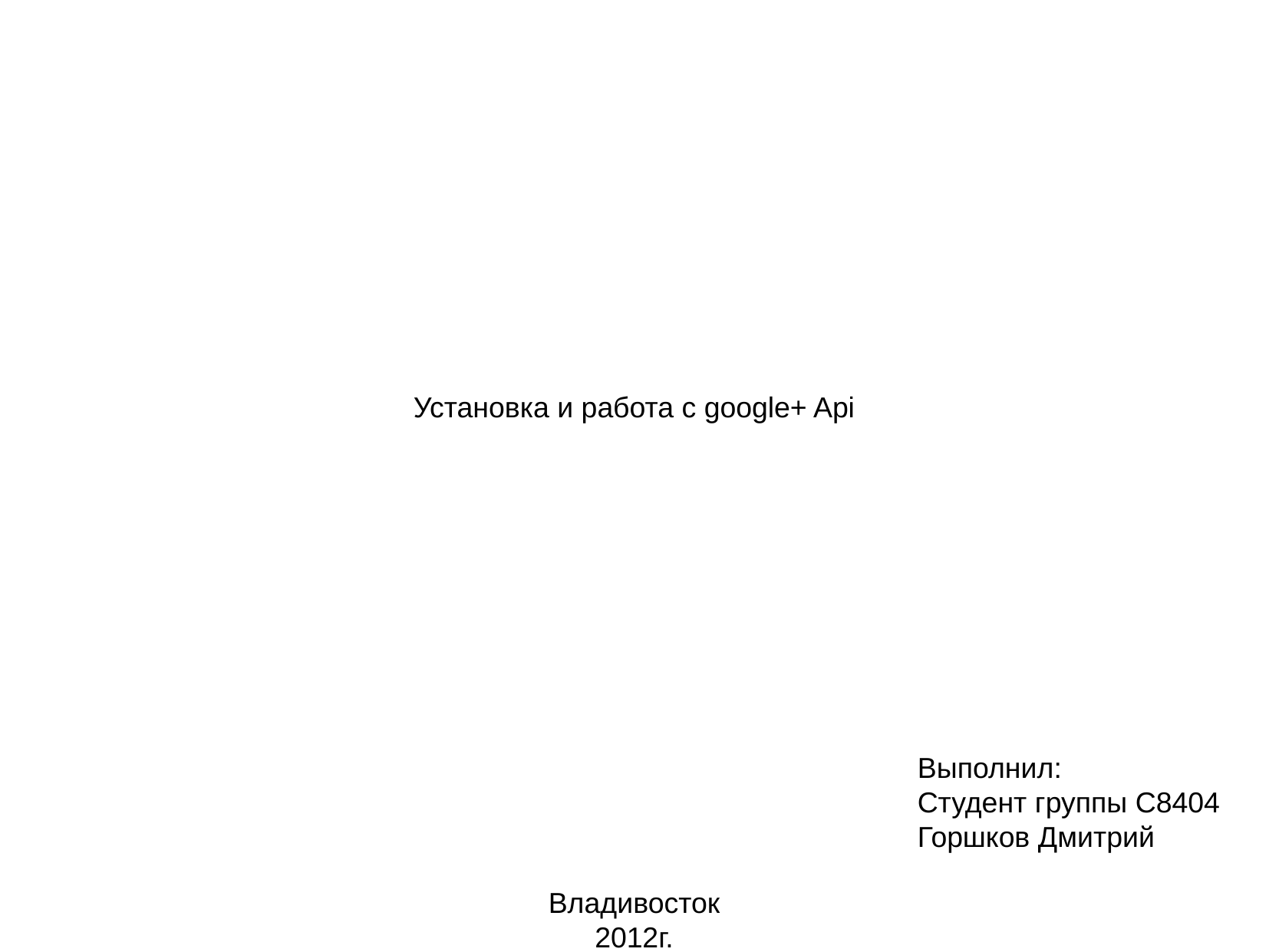

Установка и работа с google+ Api
Выполнил:
Студент группы С8404
Горшков Дмитрий
Владивосток
2012г.